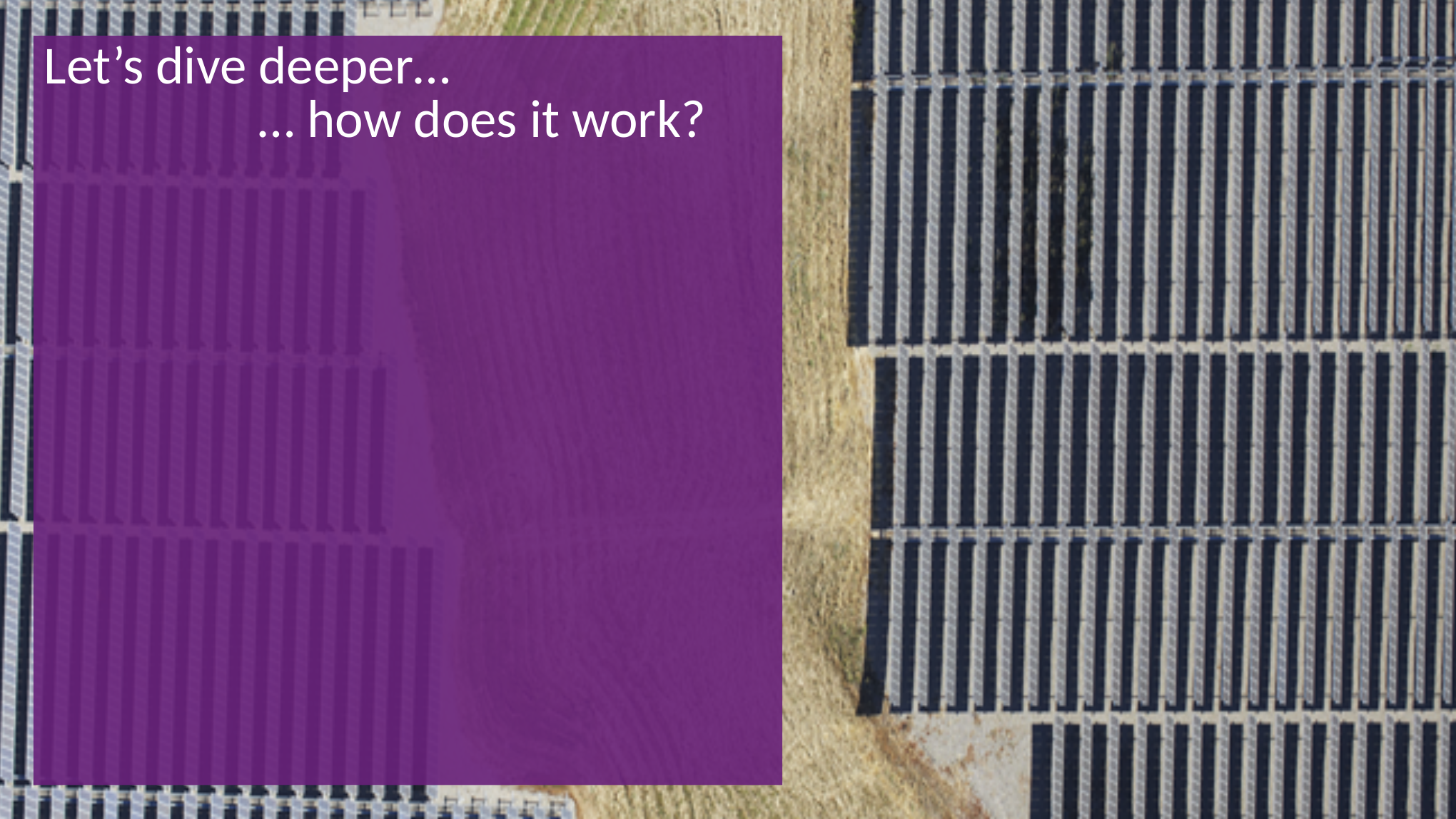

Let’s dive deeper…
		… how does it work?